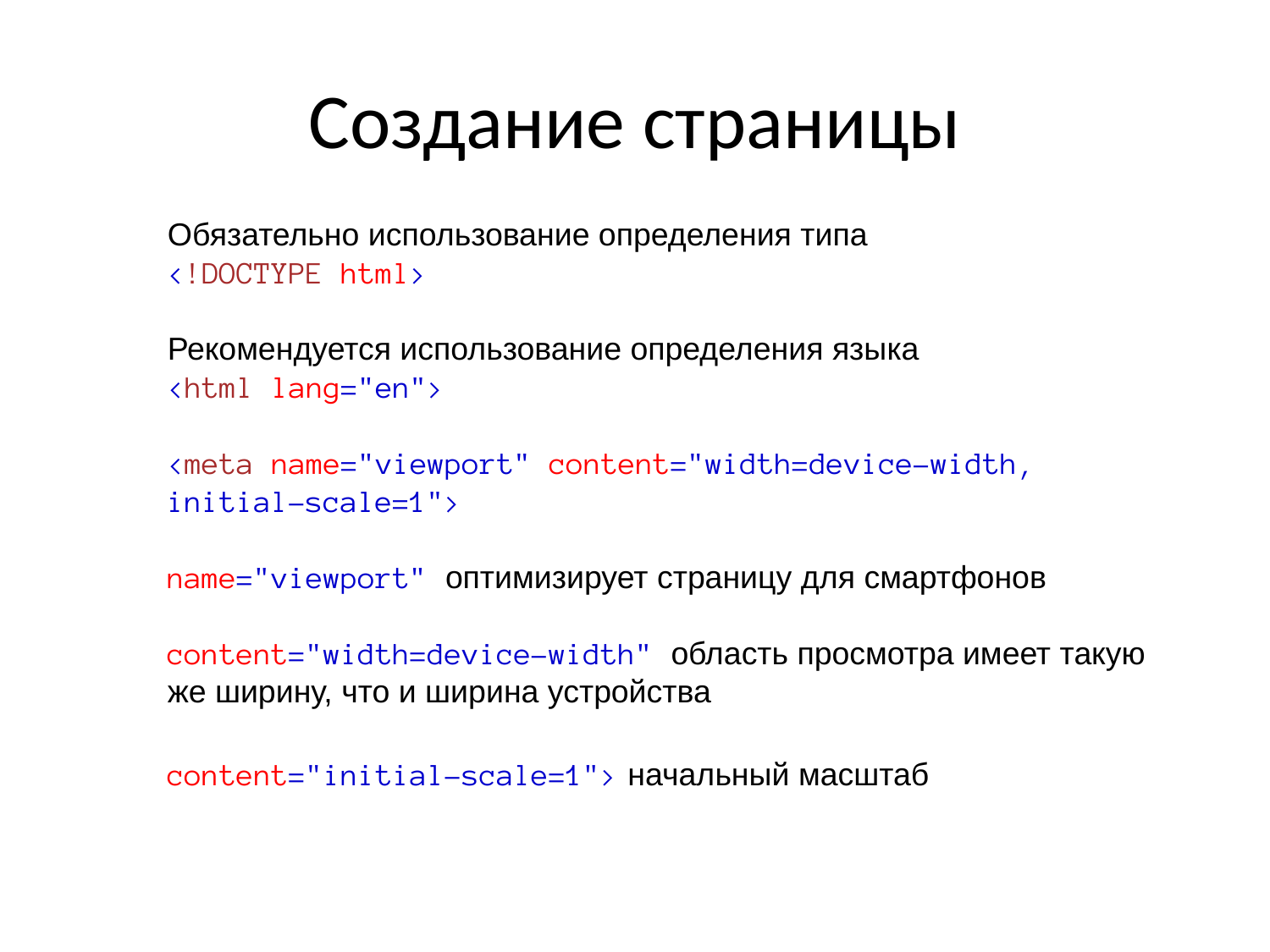

# Создание страницы
Обязательно использование определения типа
<!DOCTYPE html>

Рекомендуется использование определения языка
<html lang="en">

<meta name="viewport" content="width=device-width, initial-scale=1">

name="viewport" оптимизирует страницу для смартфонов

content="width=device-width" область просмотра имеет такую же ширину, что и ширина устройства

content="initial-scale=1"> начальный масштаб